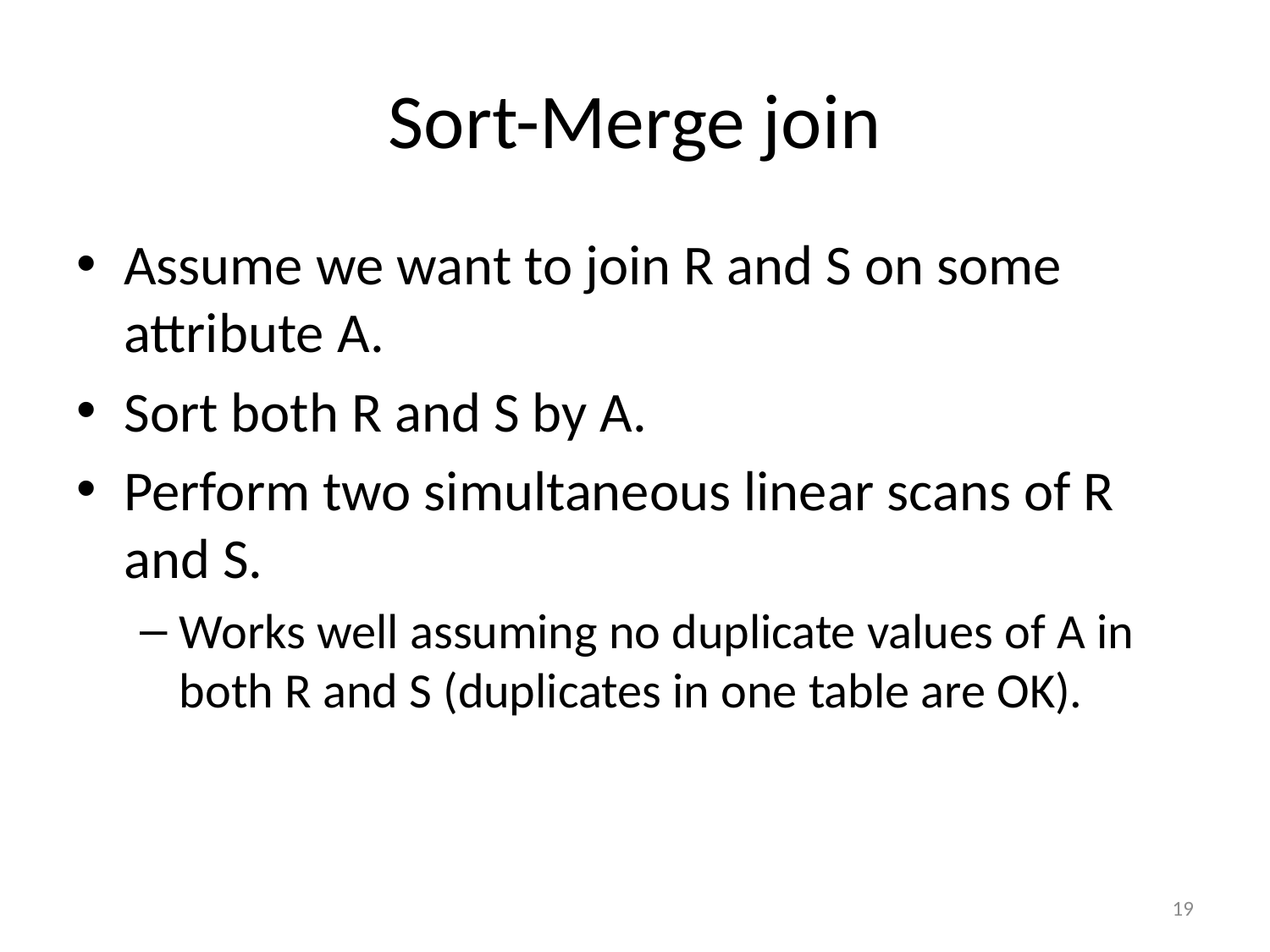

# Sort-Merge join
Assume we want to join R and S on some attribute A.
Sort both R and S by A.
Perform two simultaneous linear scans of R and S.
Works well assuming no duplicate values of A in both R and S (duplicates in one table are OK).
19